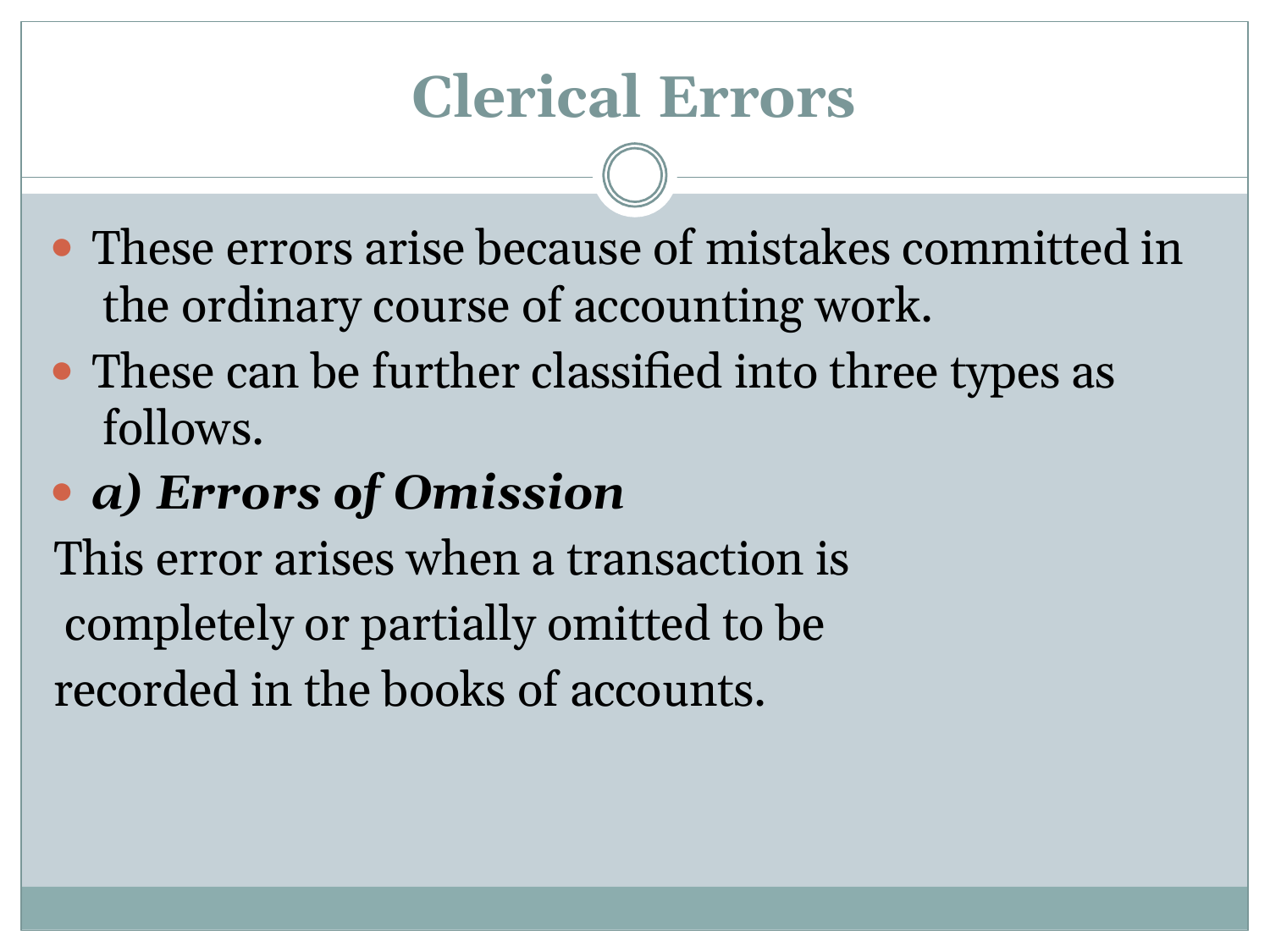

# Clerical Errors
These errors arise because of mistakes committed in  the ordinary course of accounting work.
These can be further classified into three types as  follows.
a) Errors of Omission
This error arises when a transaction is  completely or partially omitted to be  recorded in the books of accounts.